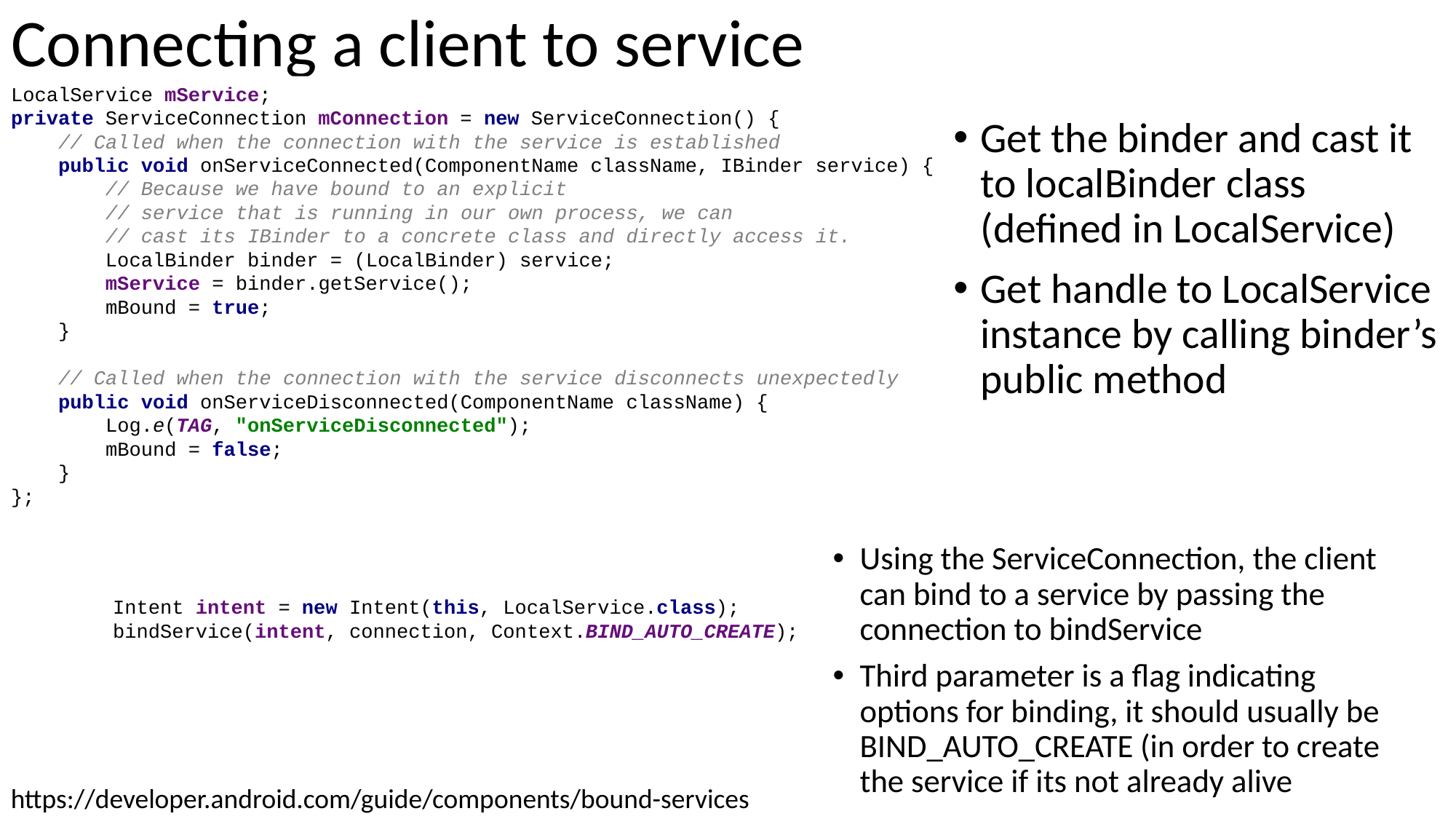

# Connecting a client to service
LocalService mService;
private ServiceConnection mConnection = new ServiceConnection() {
    // Called when the connection with the service is established
    public void onServiceConnected(ComponentName className, IBinder service) {
        // Because we have bound to an explicit
        // service that is running in our own process, we can
        // cast its IBinder to a concrete class and directly access it.
        LocalBinder binder = (LocalBinder) service;
        mService = binder.getService();
        mBound = true;
    }
    // Called when the connection with the service disconnects unexpectedly
    public void onServiceDisconnected(ComponentName className) {
        Log.e(TAG, "onServiceDisconnected");
        mBound = false;
    }
};
Get the binder and cast it to localBinder class (defined in LocalService)
Get handle to LocalService instance by calling binder’s public method
Using the ServiceConnection, the client can bind to a service by passing the connection to bindService
Third parameter is a flag indicating options for binding, it should usually be BIND_AUTO_CREATE (in order to create the service if its not already alive
Intent intent = new Intent(this, LocalService.class);
bindService(intent, connection, Context.BIND_AUTO_CREATE);
https://developer.android.com/guide/components/bound-services